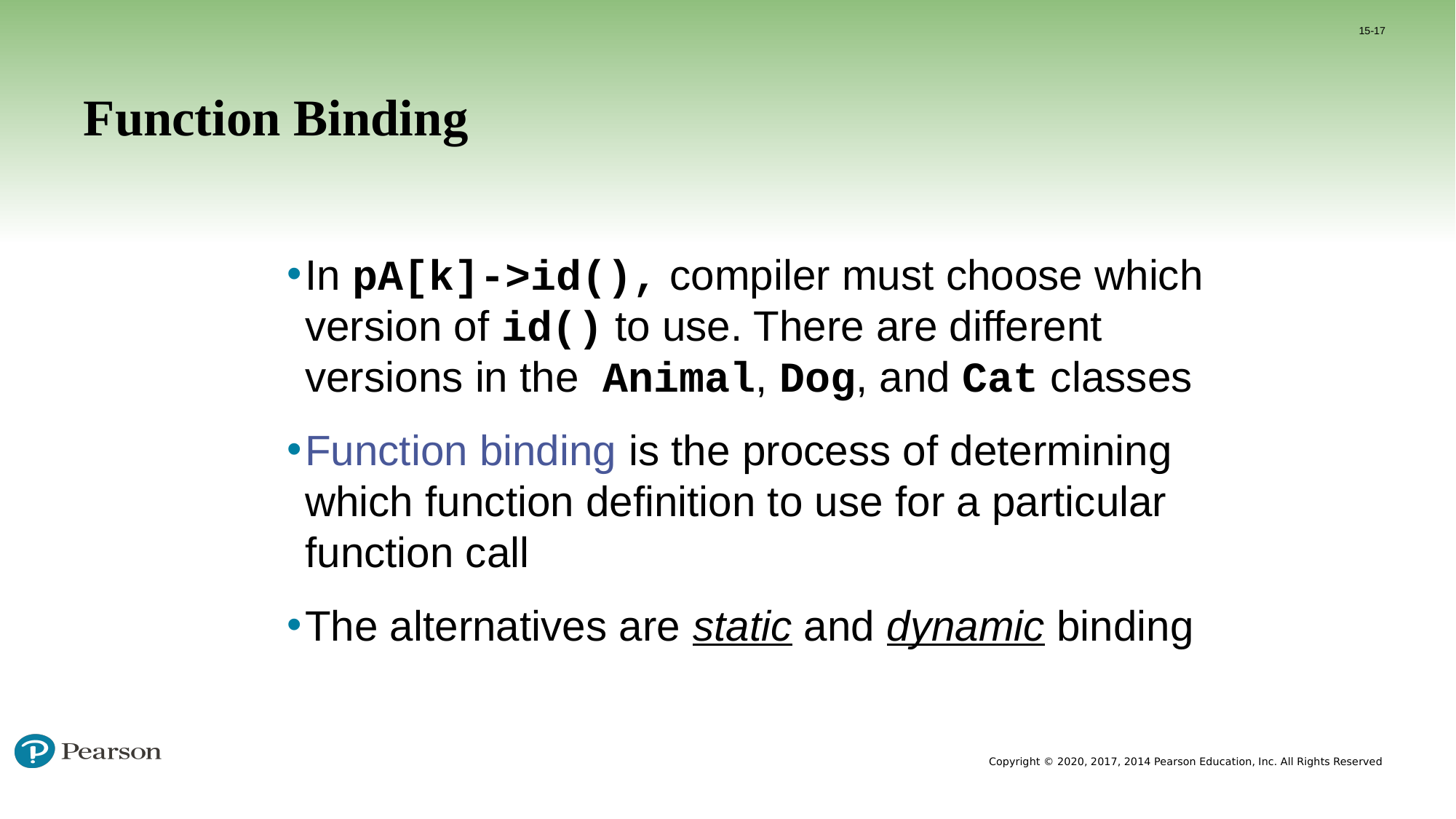

15-17
# Function Binding
In pA[k]->id(), compiler must choose which version of id() to use. There are different versions in the  Animal, Dog, and Cat classes
Function binding is the process of determining which function definition to use for a particular function call
The alternatives are static and dynamic binding